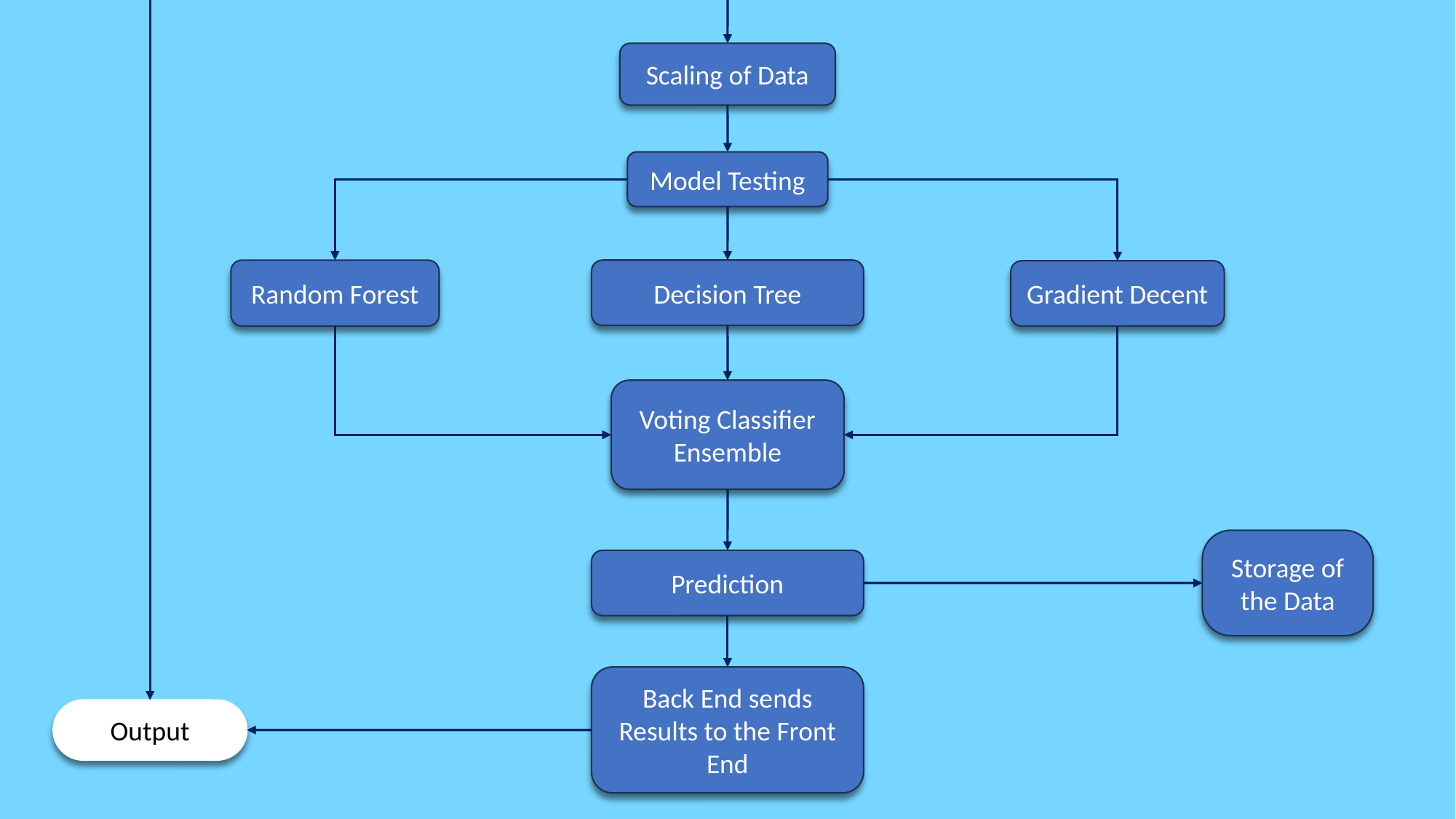

Scaling of Data
Model Testing
Random Forest
Decision Tree
Gradient Decent
Voting Classifier Ensemble
Storage of the Data
Prediction
Back End sends Results to the Front End
Output